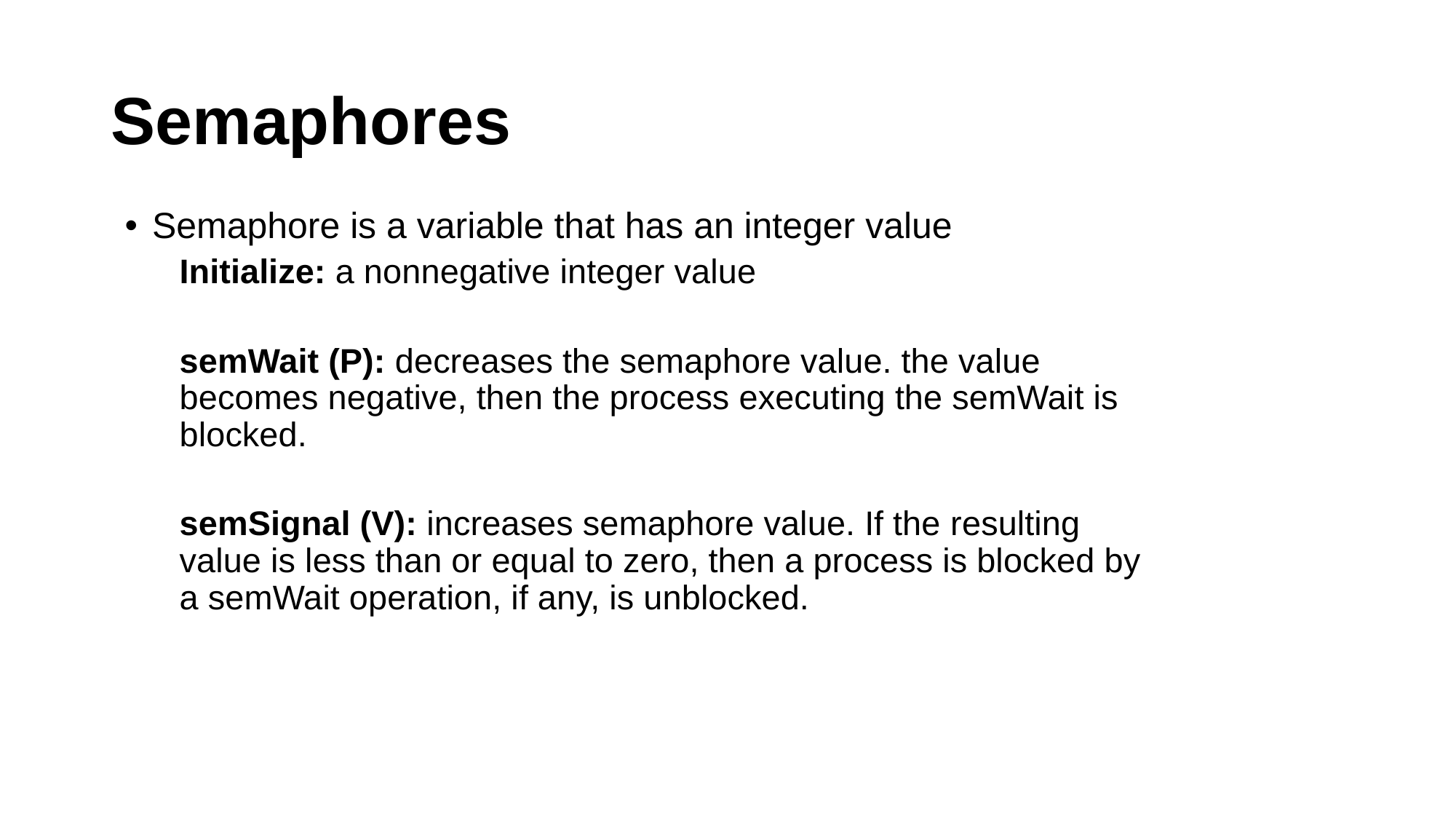

# Semaphores
Semaphore is a variable that has an integer value
Initialize: a nonnegative integer value

semWait (P): decreases the semaphore value. the value becomes negative, then the process executing the semWait is blocked.

semSignal (V): increases semaphore value. If the resulting value is less than or equal to zero, then a process is blocked by a semWait operation, if any, is unblocked.